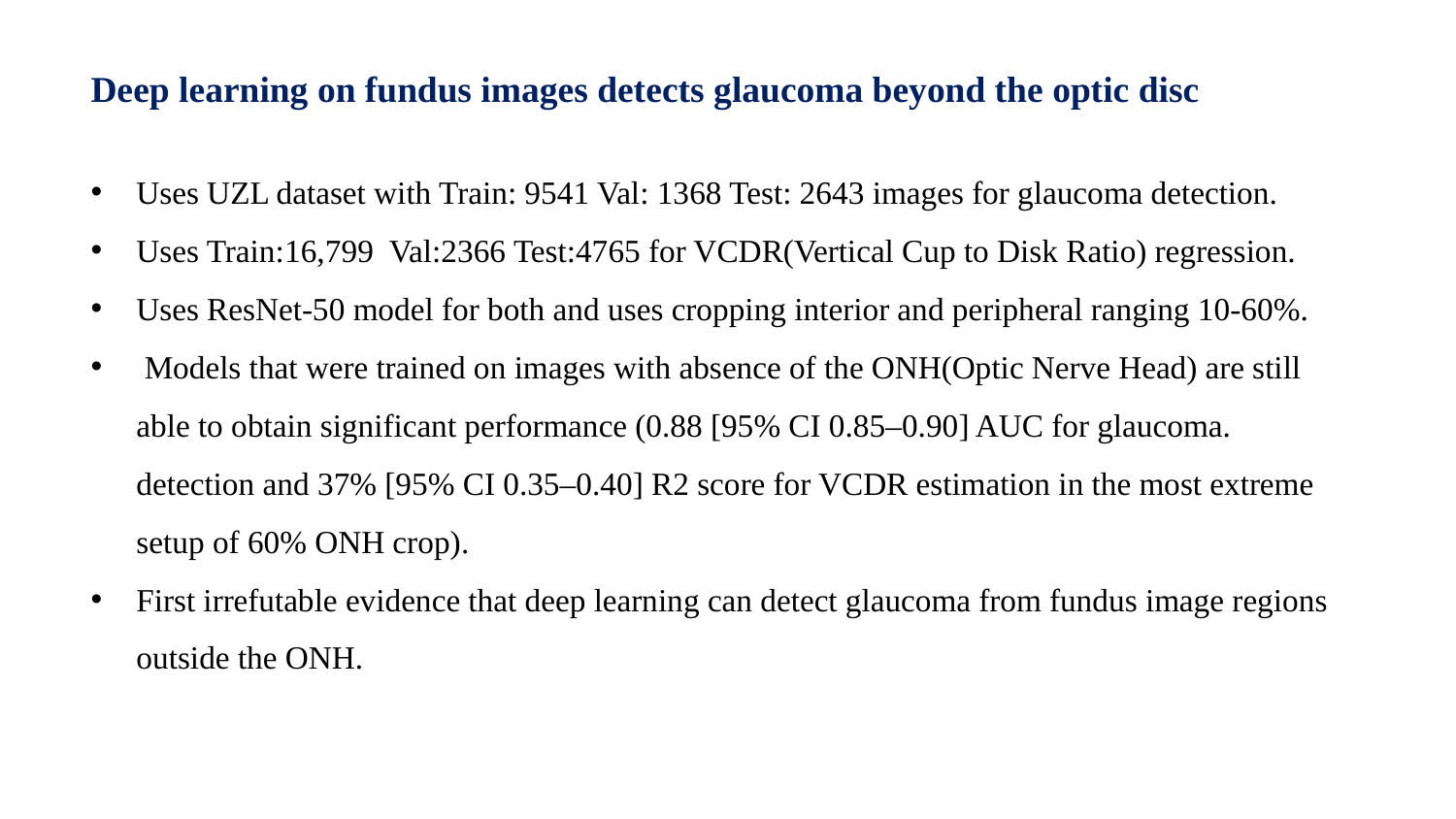

Deep learning on fundus images detects glaucoma beyond the optic disc

Uses UZL dataset with Train: 9541 Val: 1368 Test: 2643 images for glaucoma detection.
Uses Train:16,799  Val:2366 Test:4765 for VCDR(Vertical Cup to Disk Ratio) regression.
Uses ResNet-50 model for both and uses cropping interior and peripheral ranging 10-60%.
 Models that were trained on images with absence of the ONH(Optic Nerve Head) are still able to obtain significant performance (0.88 [95% CI 0.85–0.90] AUC for glaucoma. detection and 37% [95% CI 0.35–0.40] R2 score for VCDR estimation in the most extreme setup of 60% ONH crop).
First irrefutable evidence that deep learning can detect glaucoma from fundus image regions outside the ONH.